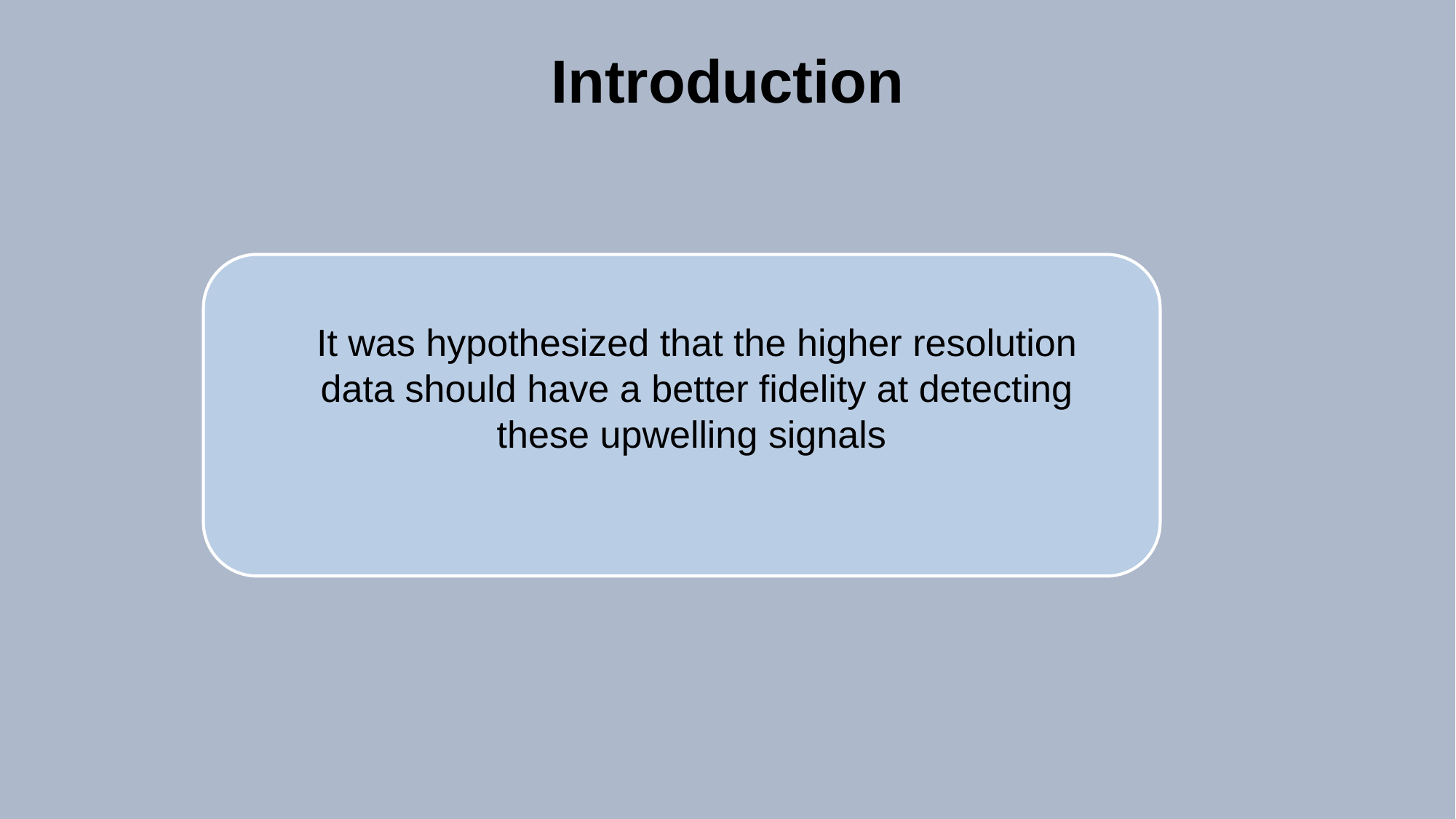

Introduction

It was hypothesized that the higher resolution data should have a better fidelity at detecting these upwelling signals